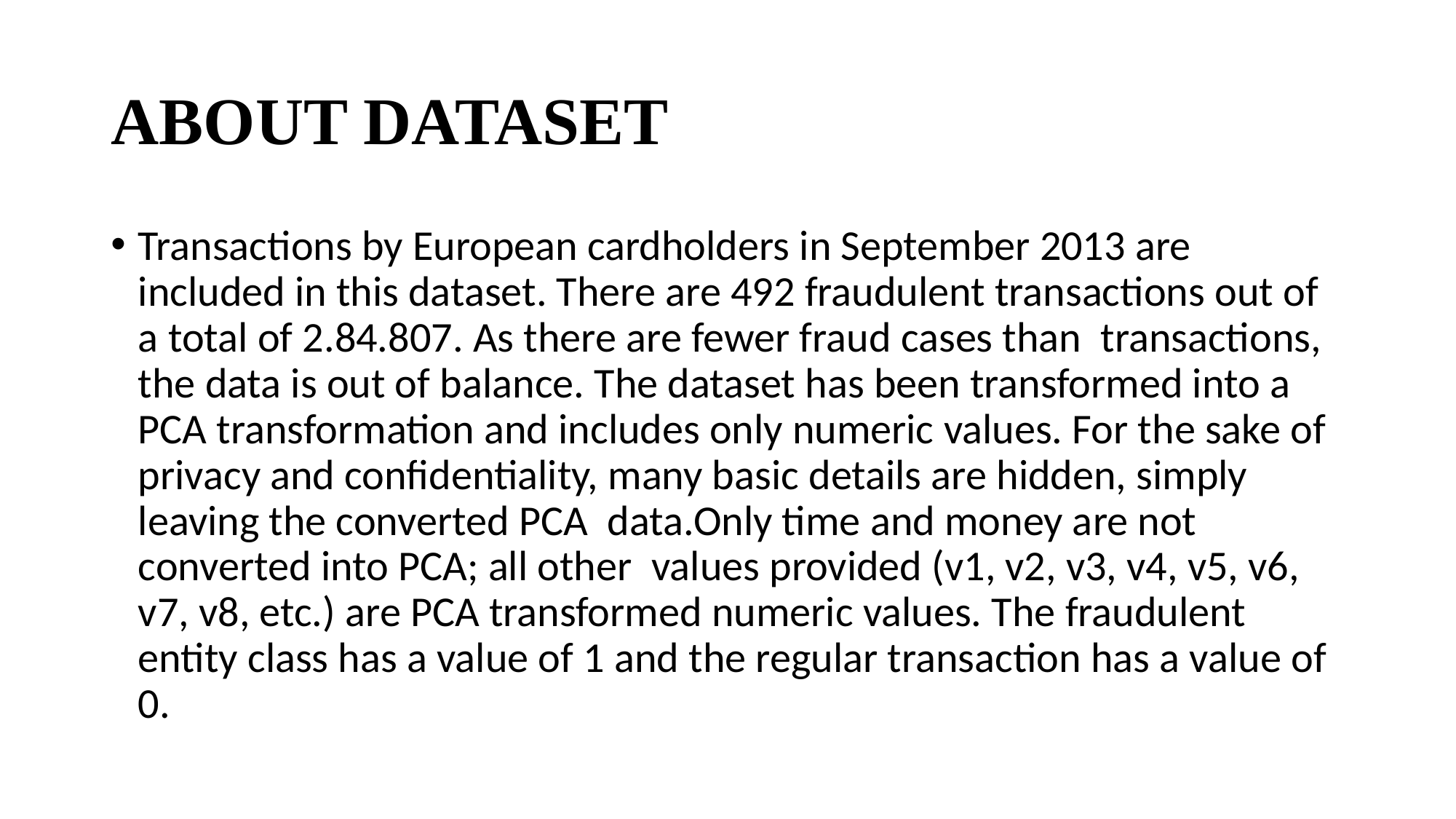

# ABOUT DATASET
Transactions by European cardholders in September 2013 are included in this dataset. There are 492 fraudulent transactions out of a total of 2.84.807. As there are fewer fraud cases than  transactions, the data is out of balance. The dataset has been transformed into a PCA transformation and includes only numeric values. For the sake of privacy and confidentiality, many basic details are hidden, simply leaving the converted PCA  data.Only time and money are not converted into PCA; all other  values ​​provided (v1, v2, v3, v4, v5, v6, v7, v8, etc.) are PCA transformed numeric values. The fraudulent entity class has a value of 1 and the regular transaction has a value of 0.